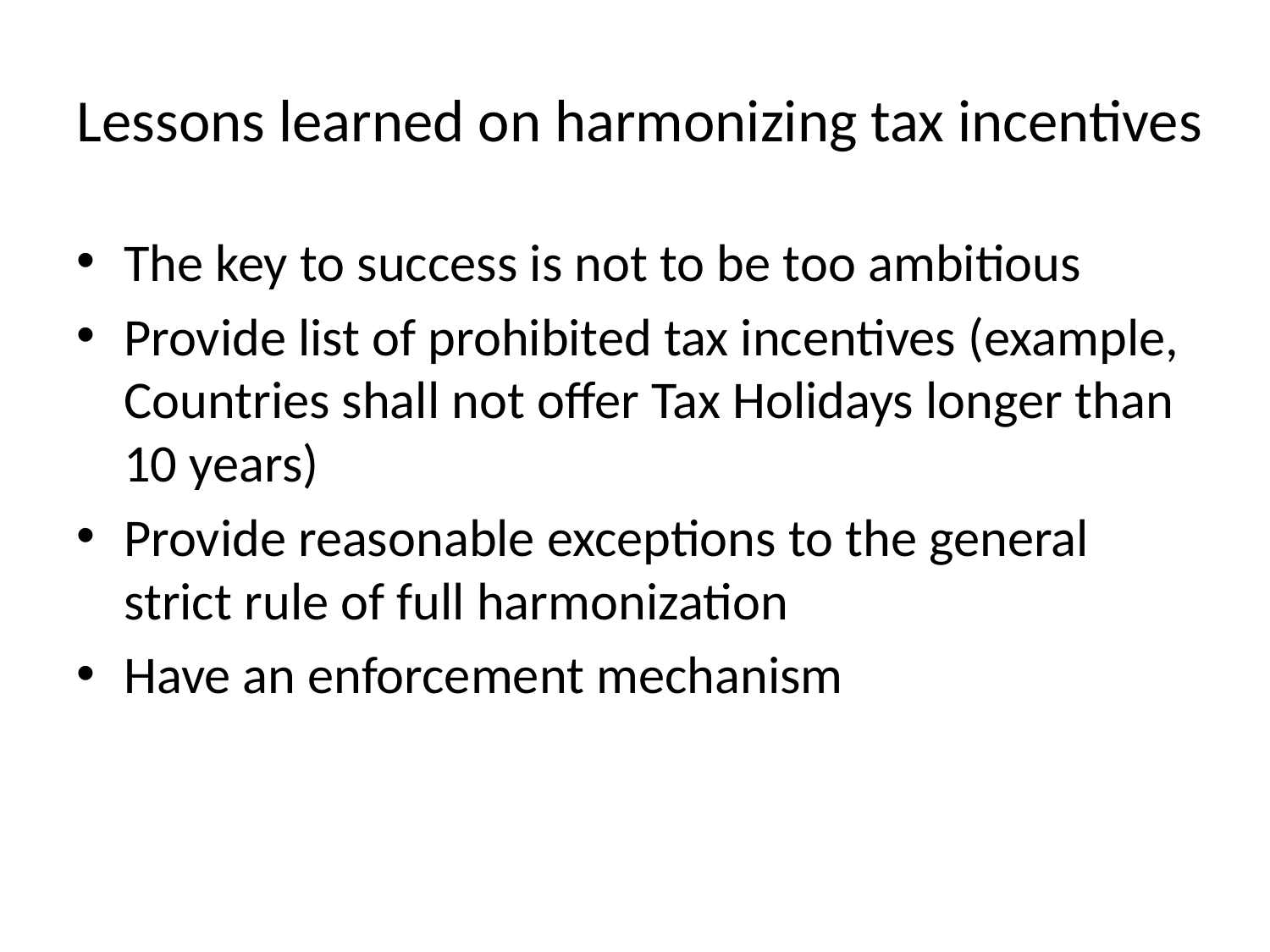

# Lessons learned on harmonizing tax incentives
The key to success is not to be too ambitious
Provide list of prohibited tax incentives (example, Countries shall not offer Tax Holidays longer than 10 years)
Provide reasonable exceptions to the general strict rule of full harmonization
Have an enforcement mechanism